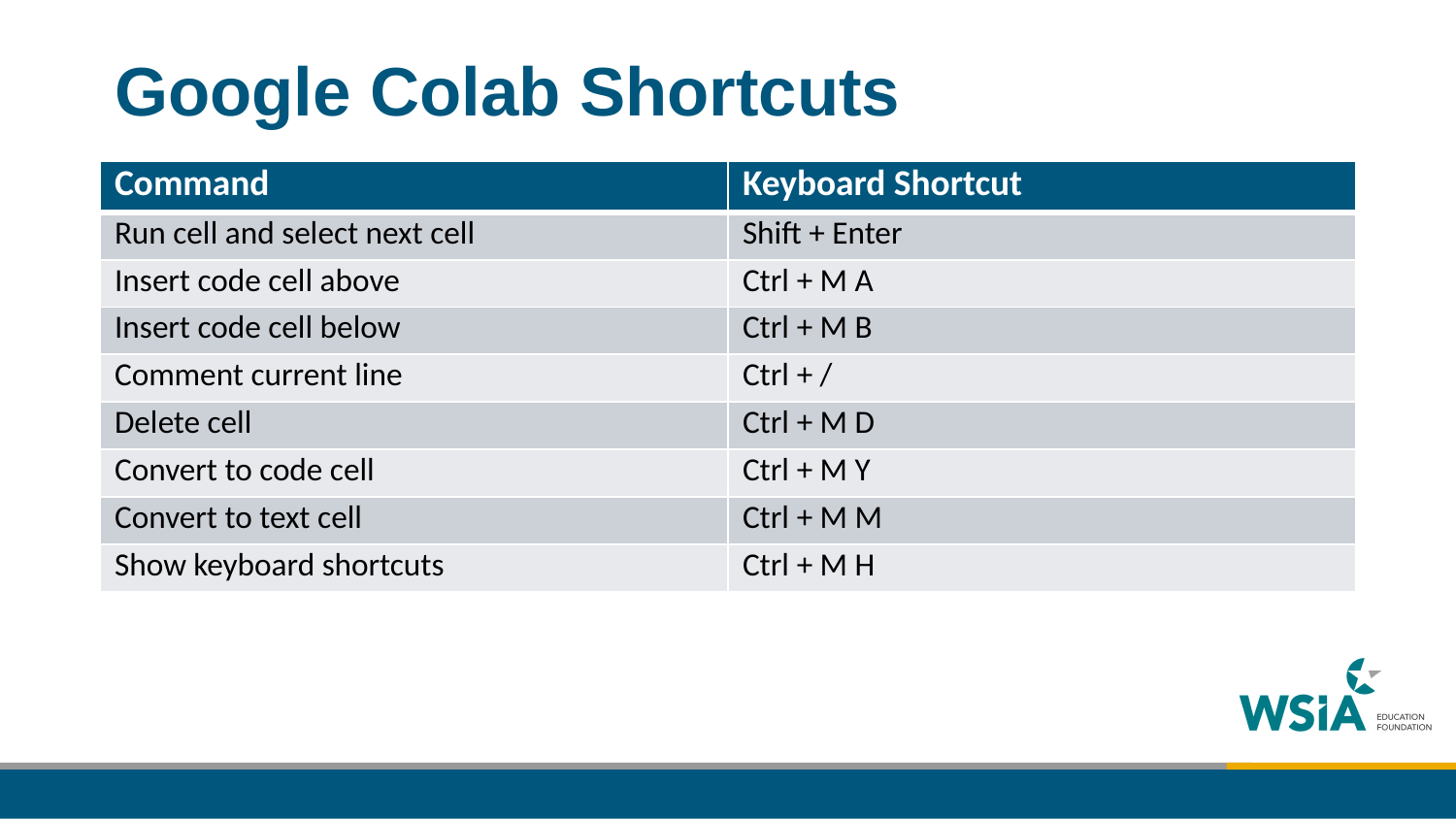

# Google Colab Shortcuts
| Command | Keyboard Shortcut |
| --- | --- |
| Run cell and select next cell | Shift + Enter |
| Insert code cell above | Ctrl + M A |
| Insert code cell below | Ctrl + M B |
| Comment current line | Ctrl + / |
| Delete cell | Ctrl + M D |
| Convert to code cell | Ctrl + M Y |
| Convert to text cell | Ctrl + M M |
| Show keyboard shortcuts | Ctrl + M H |